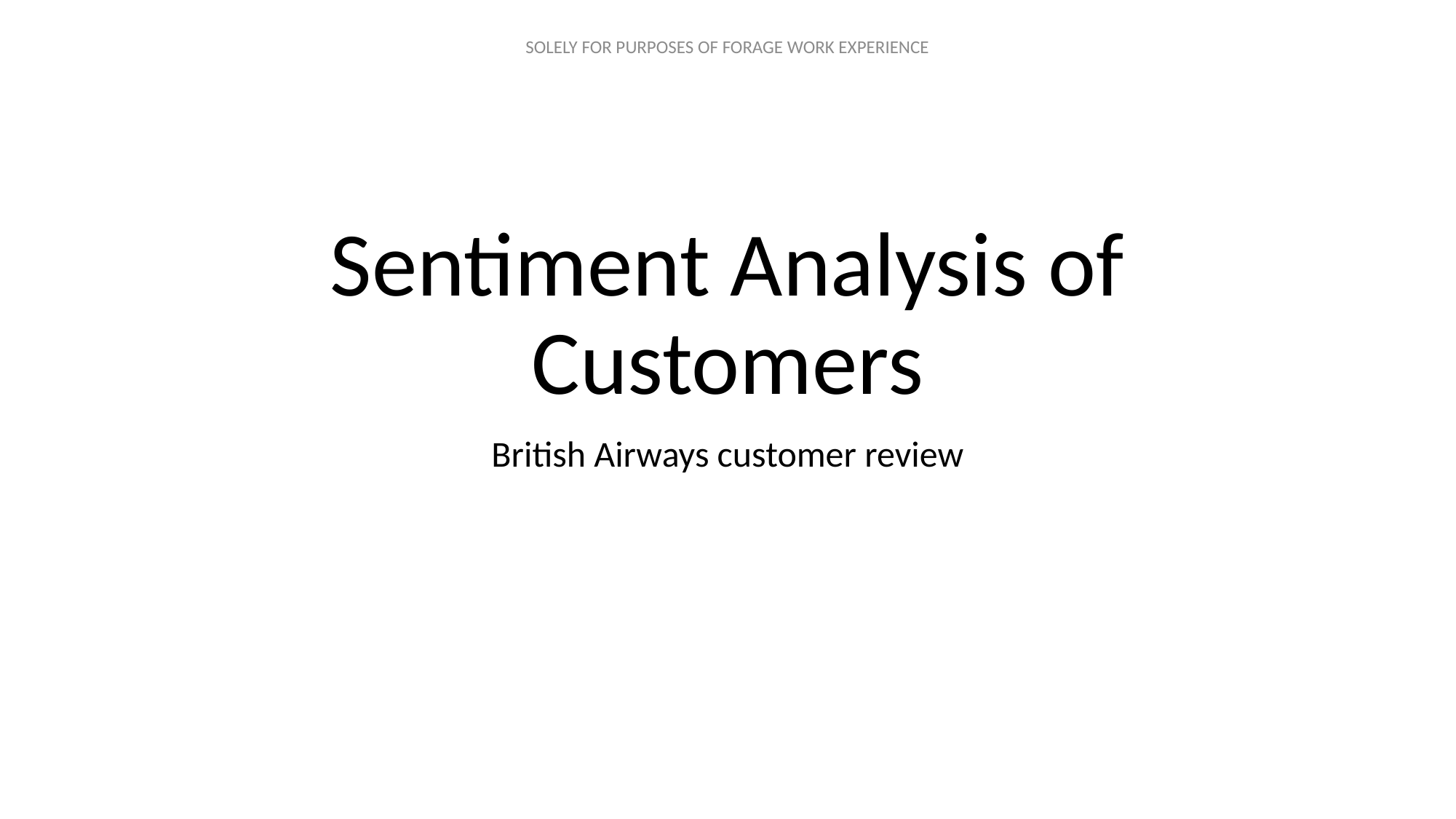

# Sentiment Analysis of Customers
British Airways customer review